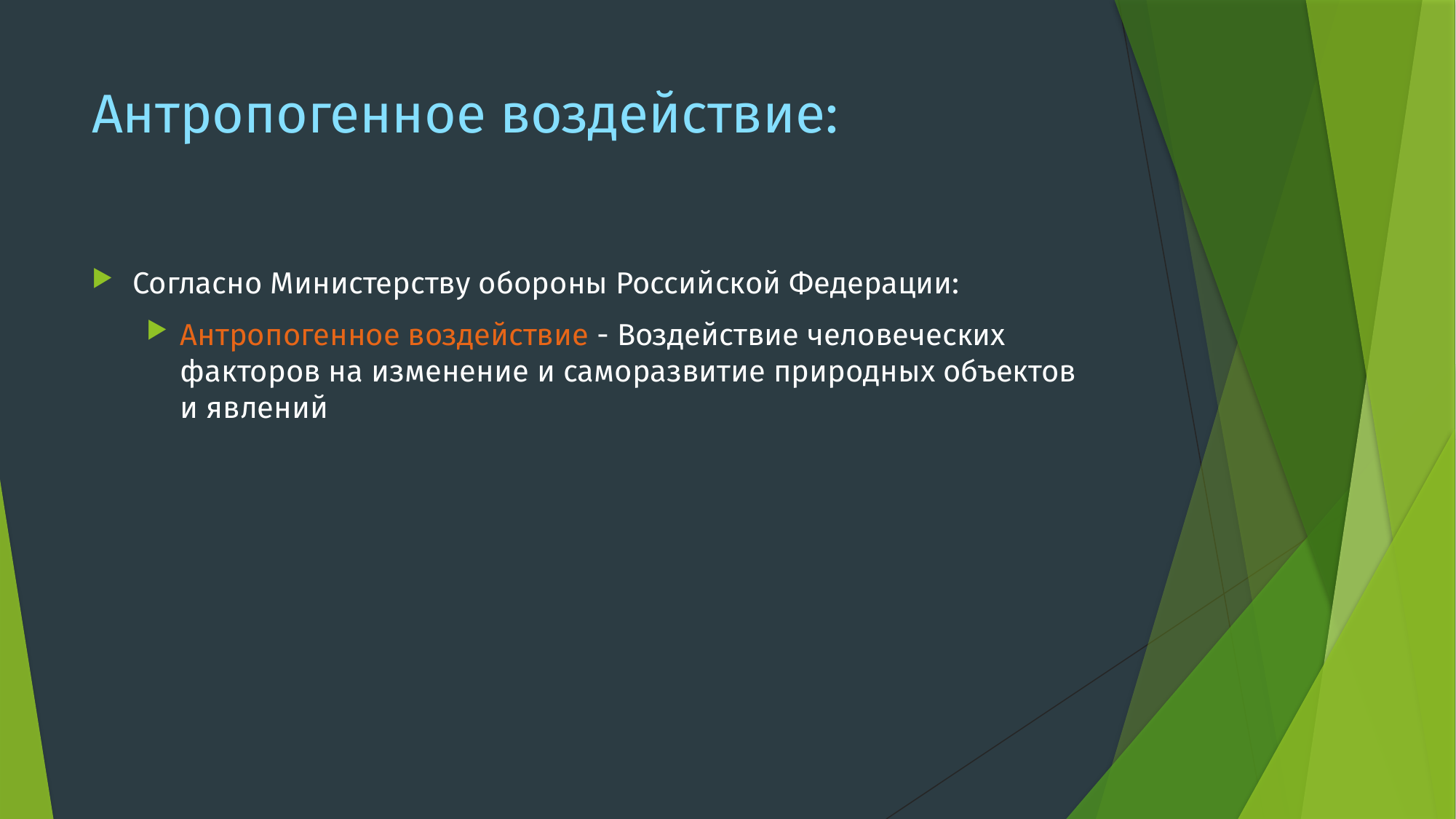

# Антропогенное воздействие:
Согласно Министерству обороны Российской Федерации:
Антропогенное воздействие - Воздействие человеческих факторов на изменение и саморазвитие природных объектов и явлений